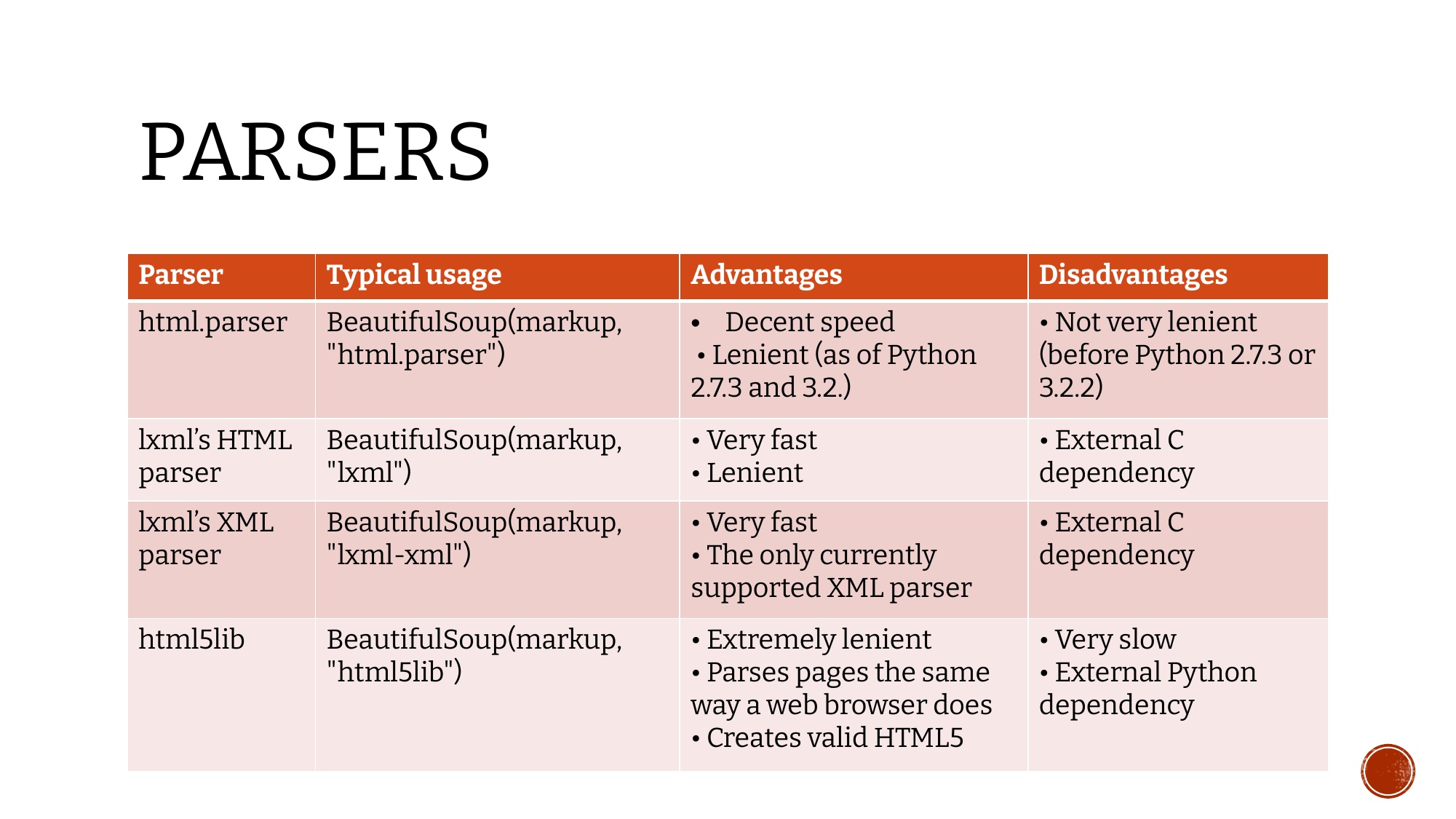

# Parsers
| Parser | Typical usage | Advantages | Disadvantages |
| --- | --- | --- | --- |
| html.parser | BeautifulSoup(markup, "html.parser") | Decent speed • Lenient (as of Python 2.7.3 and 3.2.) | • Not very lenient (before Python 2.7.3 or 3.2.2) |
| lxml’s HTML parser | BeautifulSoup(markup, "lxml") | • Very fast • Lenient | • External C dependency |
| lxml’s XML parser | BeautifulSoup(markup, "lxml-xml") | • Very fast • The only currently supported XML parser | • External C dependency |
| html5lib | BeautifulSoup(markup, "html5lib") | • Extremely lenient • Parses pages the same way a web browser does • Creates valid HTML5 | • Very slow • External Python dependency |